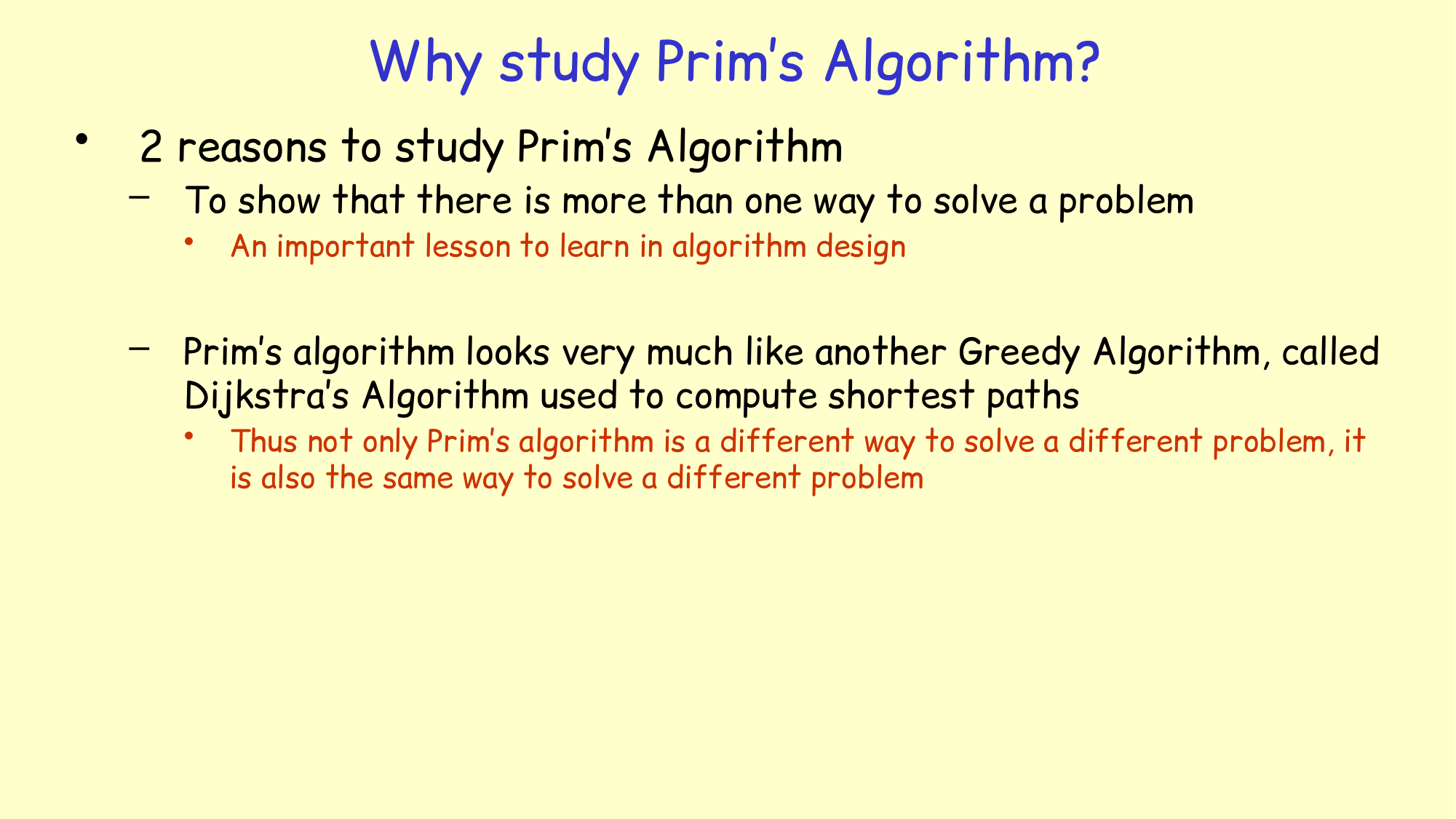

# Why study Prim’s Algorithm?
2 reasons to study Prim’s Algorithm
To show that there is more than one way to solve a problem
An important lesson to learn in algorithm design

Prim’s algorithm looks very much like another Greedy Algorithm, called Dijkstra’s Algorithm used to compute shortest paths
Thus not only Prim’s algorithm is a different way to solve a different problem, it is also the same way to solve a different problem